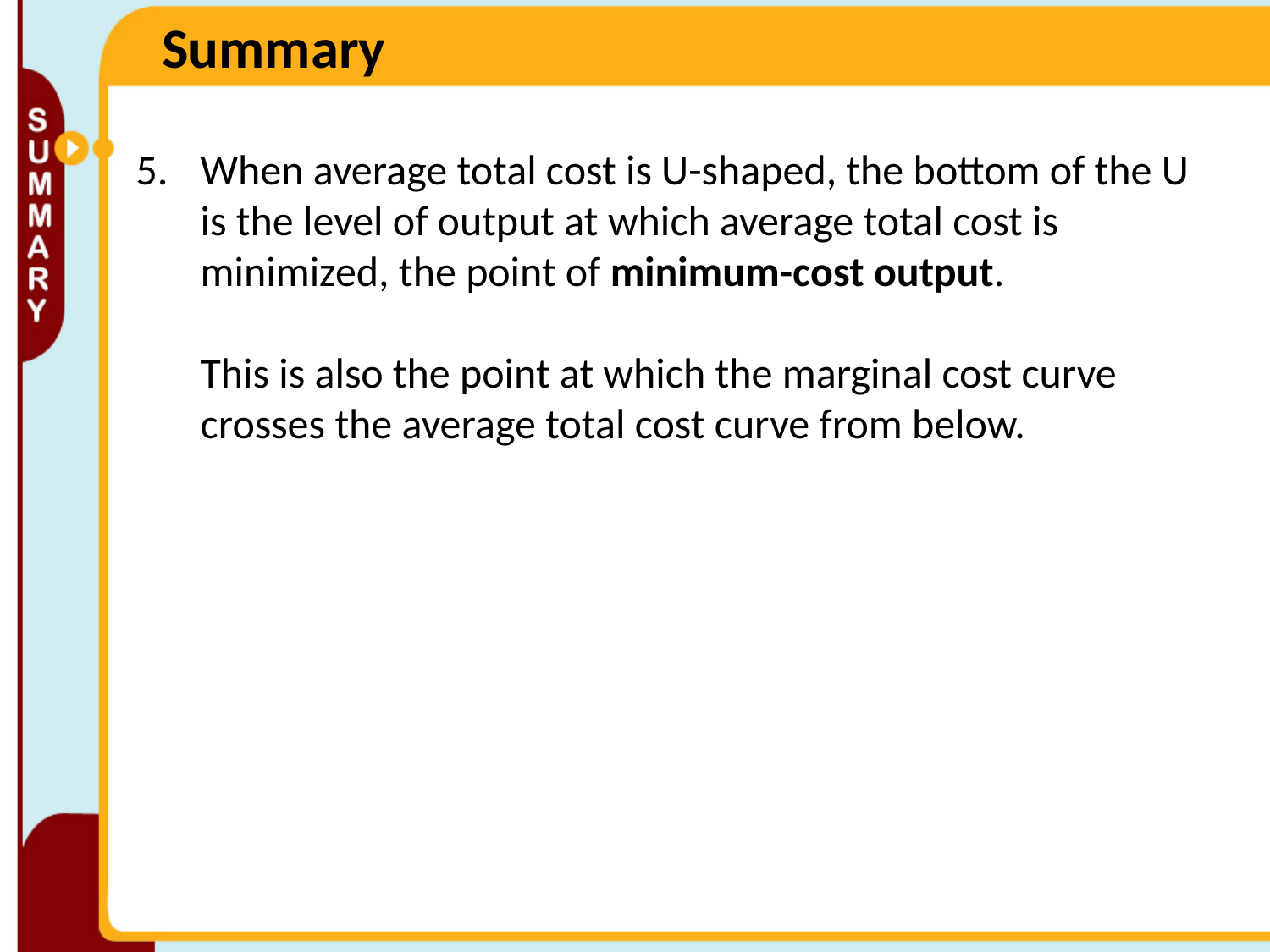

# Summary
When average total cost is U-shaped, the bottom of the U is the level of output at which average total cost is minimized, the point of minimum-cost output.
This is also the point at which the marginal cost curve crosses the average total cost curve from below.